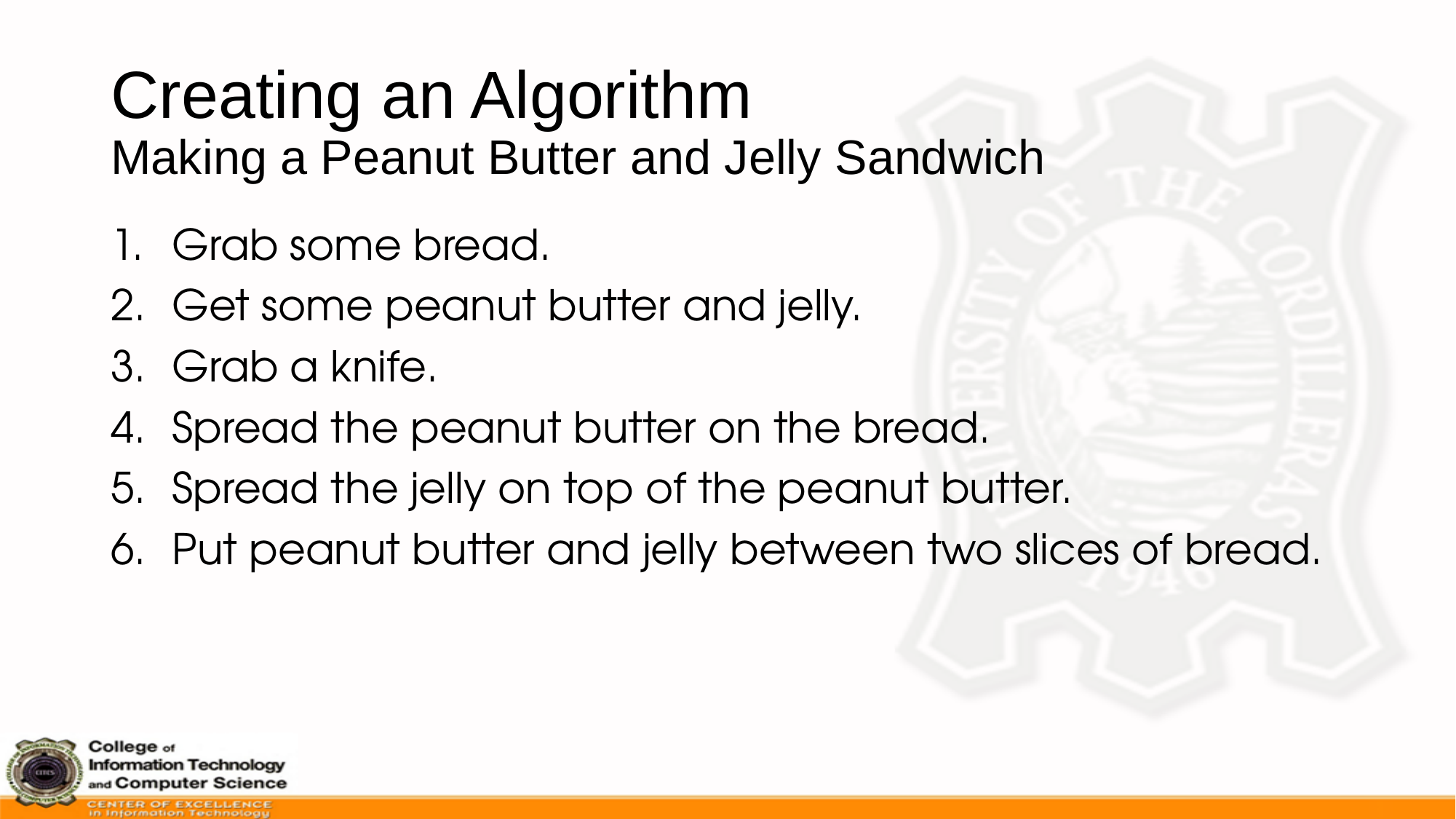

# Creating an Algorithm Making a Peanut Butter and Jelly Sandwich
Grab some bread.
Get some peanut butter and jelly.
Grab a knife.
Spread the peanut butter on the bread.
Spread the jelly on top of the peanut butter.
Put peanut butter and jelly between two slices of bread.